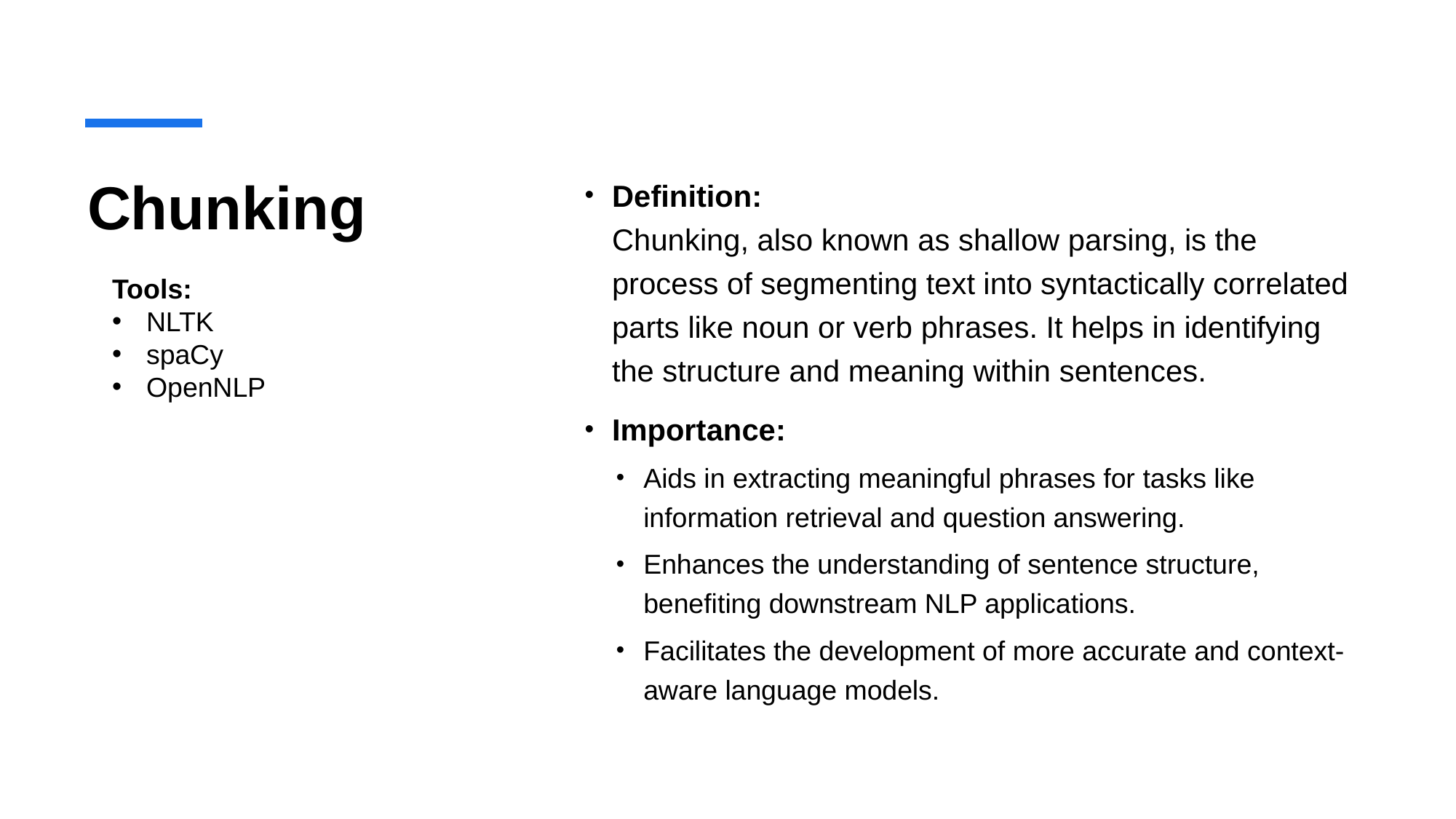

# Chunking
Definition:
Chunking, also known as shallow parsing, is the process of segmenting text into syntactically correlated parts like noun or verb phrases. It helps in identifying the structure and meaning within sentences.
Importance:
Aids in extracting meaningful phrases for tasks like information retrieval and question answering.
Enhances the understanding of sentence structure, benefiting downstream NLP applications.
Facilitates the development of more accurate and context-aware language models.​
Tools:
NLTK
spaCy
OpenNLP